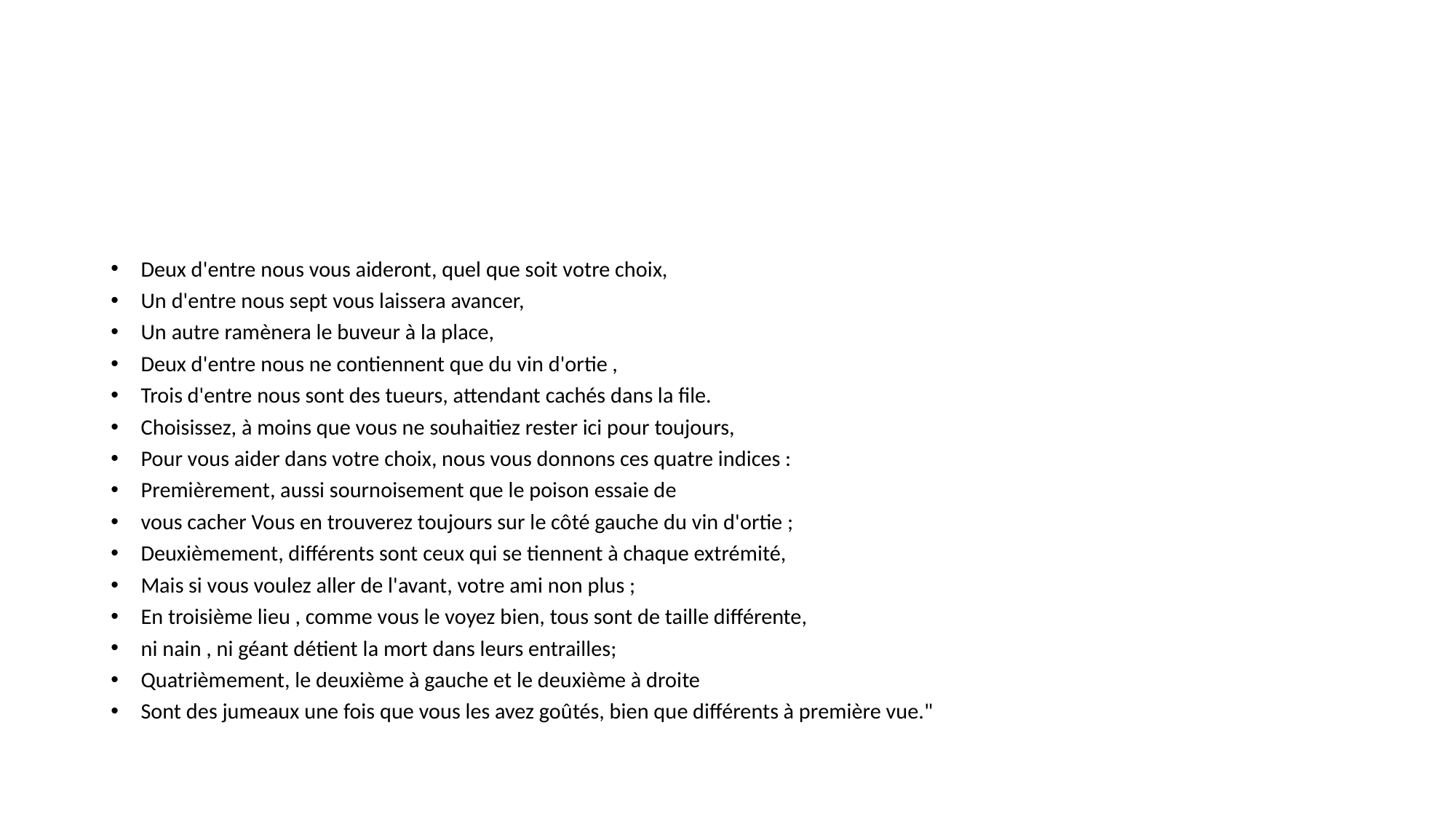

#

Deux d'entre nous vous aideront, quel que soit votre choix,
Un d'entre nous sept vous laissera avancer,
Un autre ramènera le buveur à la place,
Deux d'entre nous ne contiennent que du vin d'ortie ,
Trois d'entre nous sont des tueurs, attendant cachés dans la file.
Choisissez, à moins que vous ne souhaitiez rester ici pour toujours,
Pour vous aider dans votre choix, nous vous donnons ces quatre indices :
Premièrement, aussi sournoisement que le poison essaie de
vous cacher Vous en trouverez toujours sur le côté gauche du vin d'ortie ;
Deuxièmement, différents sont ceux qui se tiennent à chaque extrémité,
Mais si vous voulez aller de l'avant, votre ami non plus ;
En troisième lieu , comme vous le voyez bien, tous sont de taille différente,
ni nain , ni géant détient la mort dans leurs entrailles;
Quatrièmement, le deuxième à gauche et le deuxième à droite
Sont des jumeaux une fois que vous les avez goûtés, bien que différents à première vue."